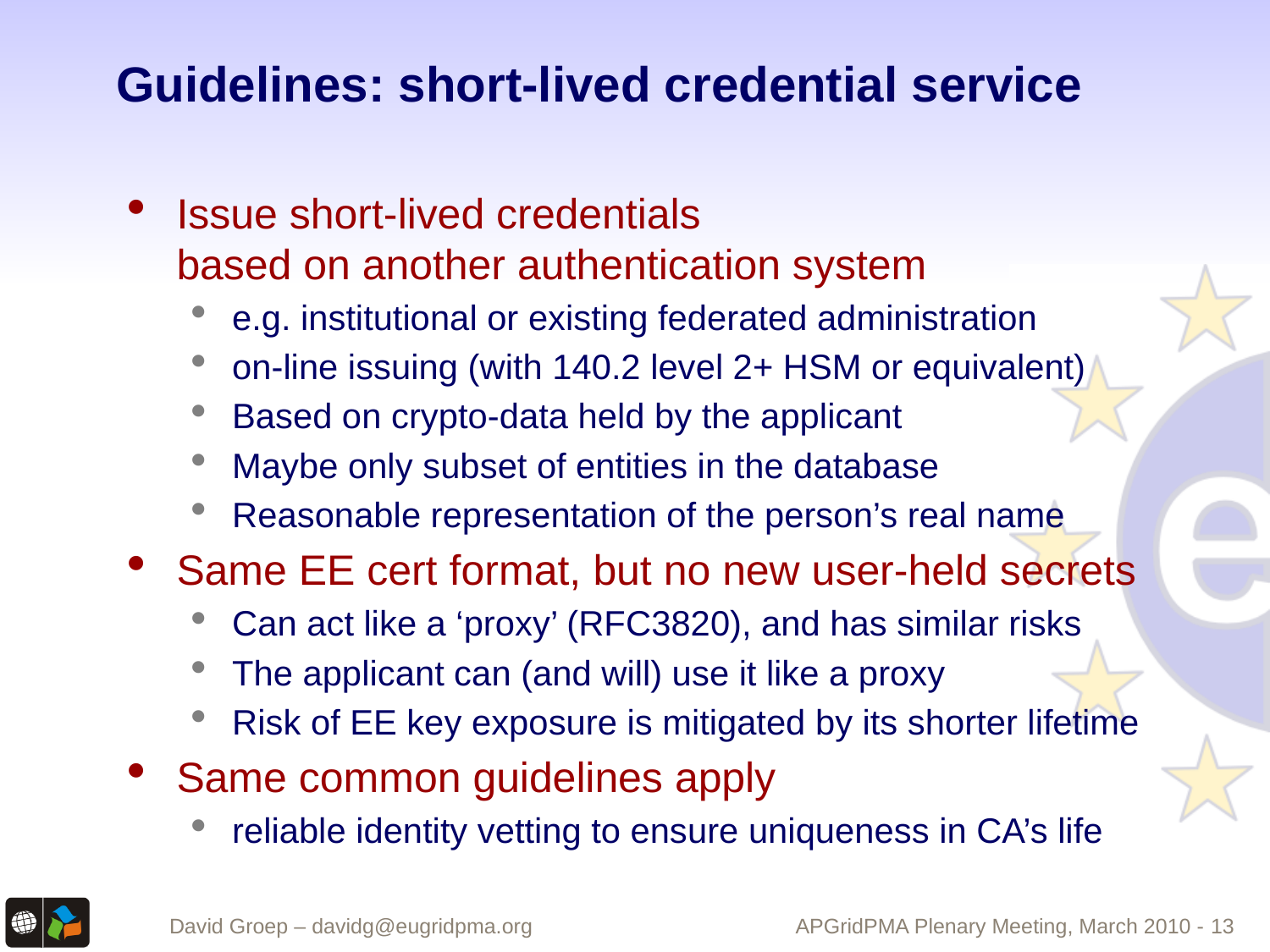

# Guidelines: short-lived credential service
Issue short-lived credentials
based on another authentication system
e.g. institutional or existing federated administration
on-line issuing (with 140.2 level 2+ HSM or equivalent)
Based on crypto-data held by the applicant
Maybe only subset of entities in the database
Reasonable representation of the person’s real name
Same EE cert format, but no new user-held secrets
Can act like a ‘proxy’ (RFC3820), and has similar risks
The applicant can (and will) use it like a proxy
Risk of EE key exposure is mitigated by its shorter lifetime
Same common guidelines apply
reliable identity vetting to ensure uniqueness in CA’s life